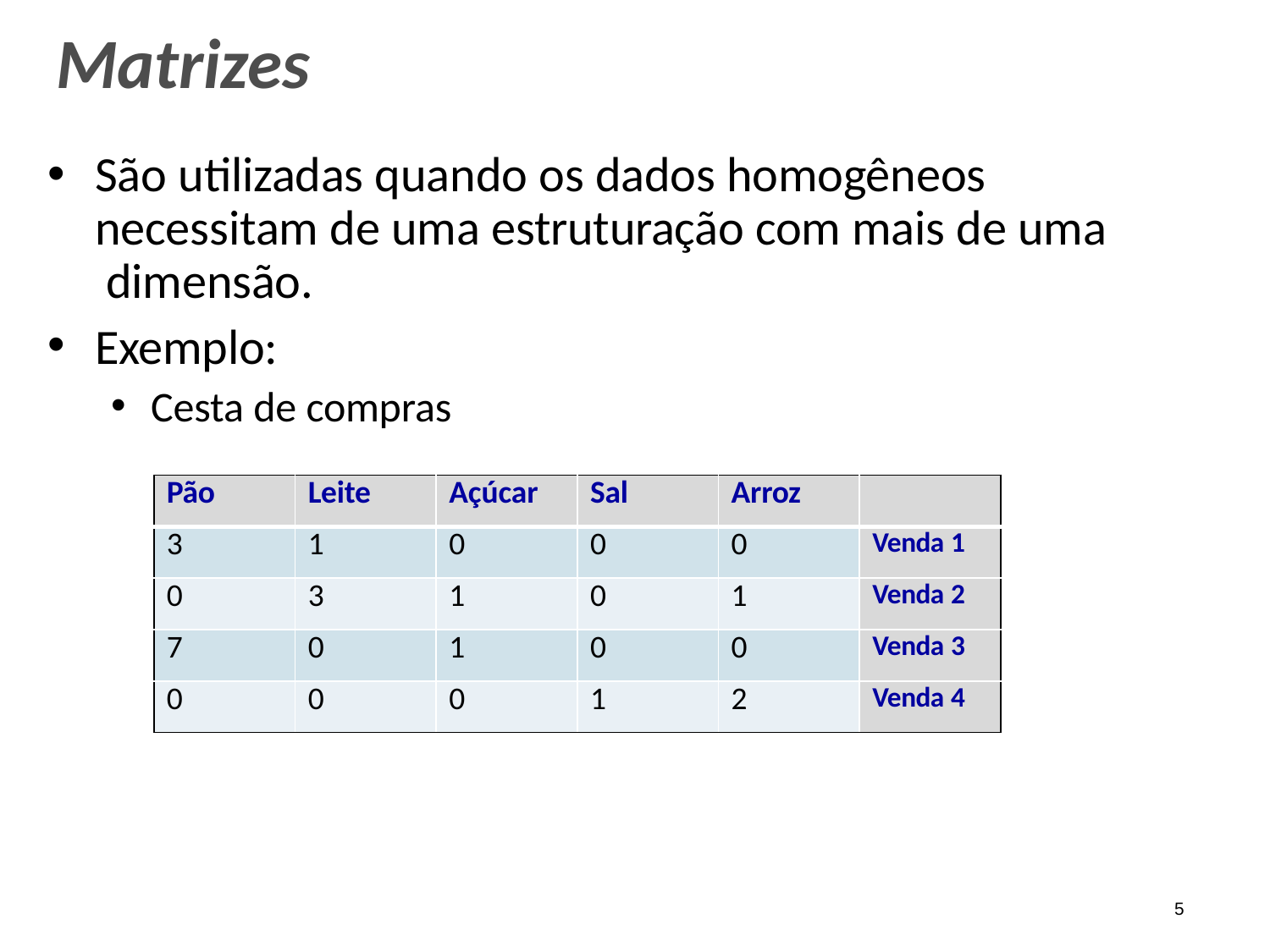

# Matrizes
São utilizadas quando os dados homogêneos  necessitam de uma estruturação com mais de uma  dimensão.
Exemplo:
Cesta de compras
| Pão | Leite | Açúcar | Sal | Arroz |  |
| --- | --- | --- | --- | --- | --- |
| 3 | 1 | 0 | 0 | 0 | Venda 1 |
| 0 | 3 | 1 | 0 | 1 | Venda 2 |
| 7 | 0 | 1 | 0 | 0 | Venda 3 |
| 0 | 0 | 0 | 1 | 2 | Venda 4 |
5